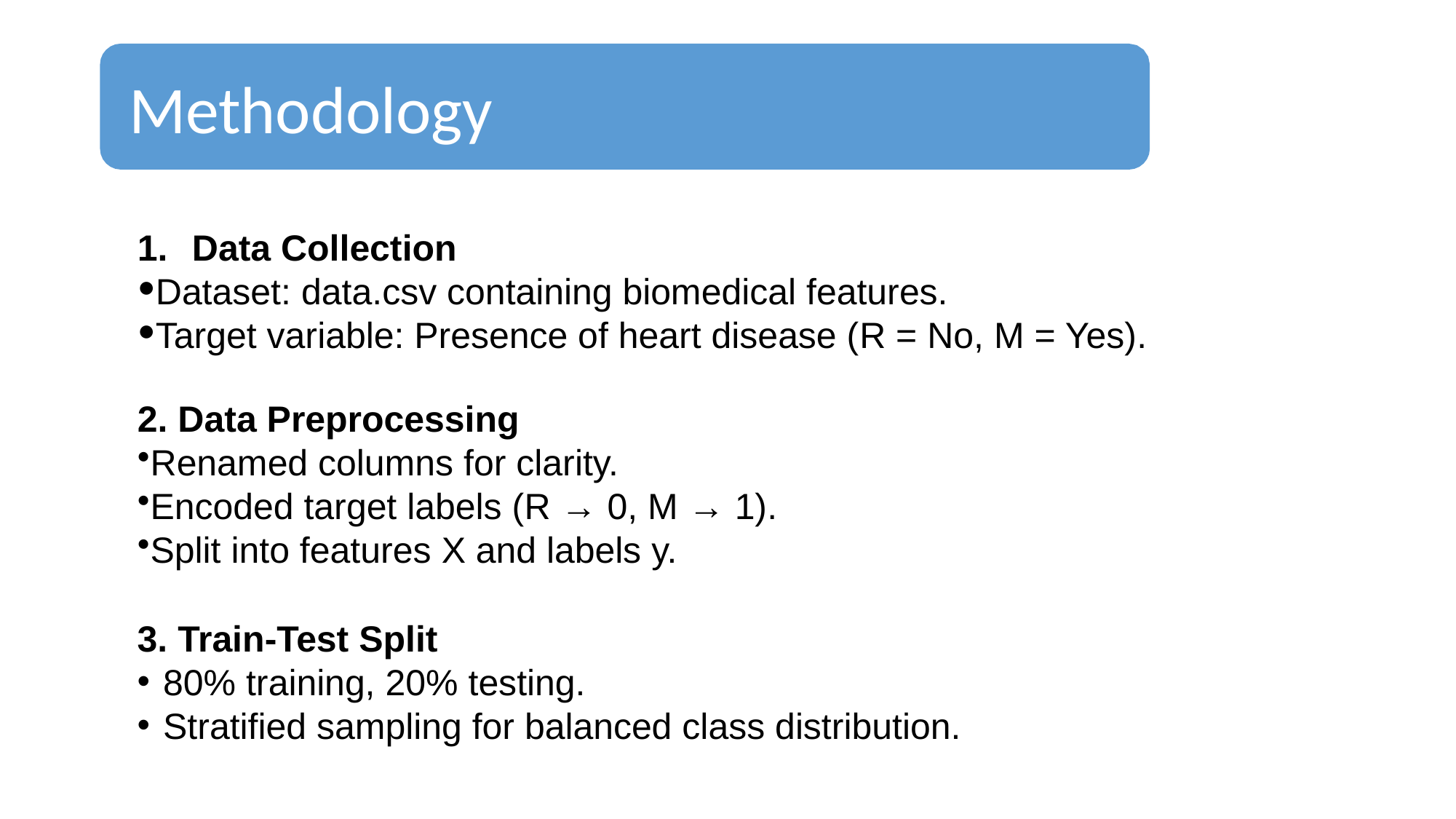

Methodology
Data Collection
Dataset: data.csv containing biomedical features.
Target variable: Presence of heart disease (R = No, M = Yes).

2. Data Preprocessing
Renamed columns for clarity.
Encoded target labels (R → 0, M → 1).
Split into features X and labels y.

3. Train-Test Split
80% training, 20% testing.
Stratified sampling for balanced class distribution.